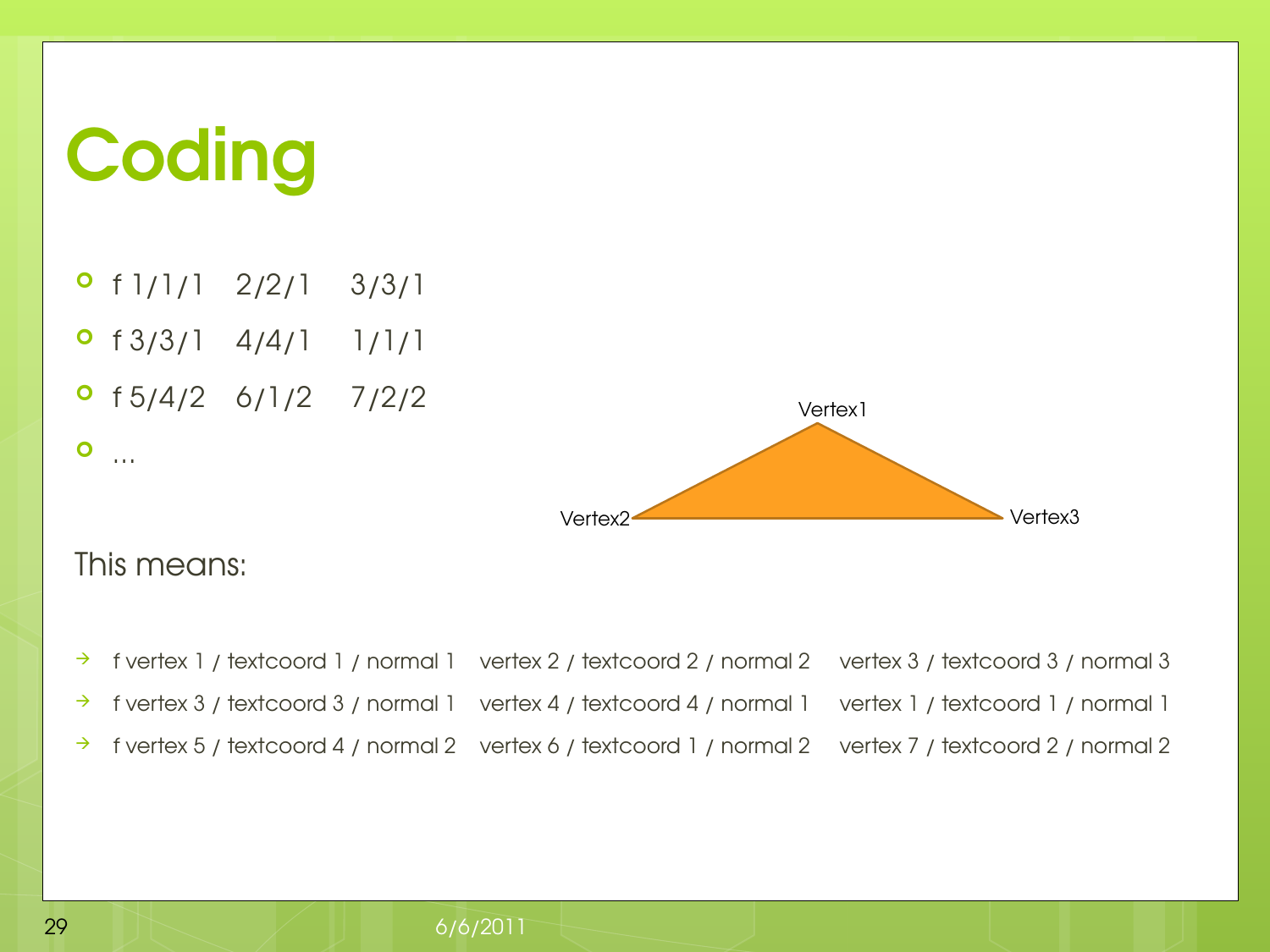

# Coding
f 1/1/1    2/2/1     3/3/1
f 3/3/1    4/4/1     1/1/1
f 5/4/2    6/1/2     7/2/2
…

This means:

f vertex 1 / textcoord 1 / normal 1    vertex 2 / textcoord 2 / normal 2     vertex 3 / textcoord 3 / normal 3
f vertex 3 / textcoord 3 / normal 1    vertex 4 / textcoord 4 / normal 1     vertex 1 / textcoord 1 / normal 1
f vertex 5 / textcoord 4 / normal 2    vertex 6 / textcoord 1 / normal 2     vertex 7 / textcoord 2 / normal 2
Vertex1

Vertex3
Vertex2
29
6/6/2011